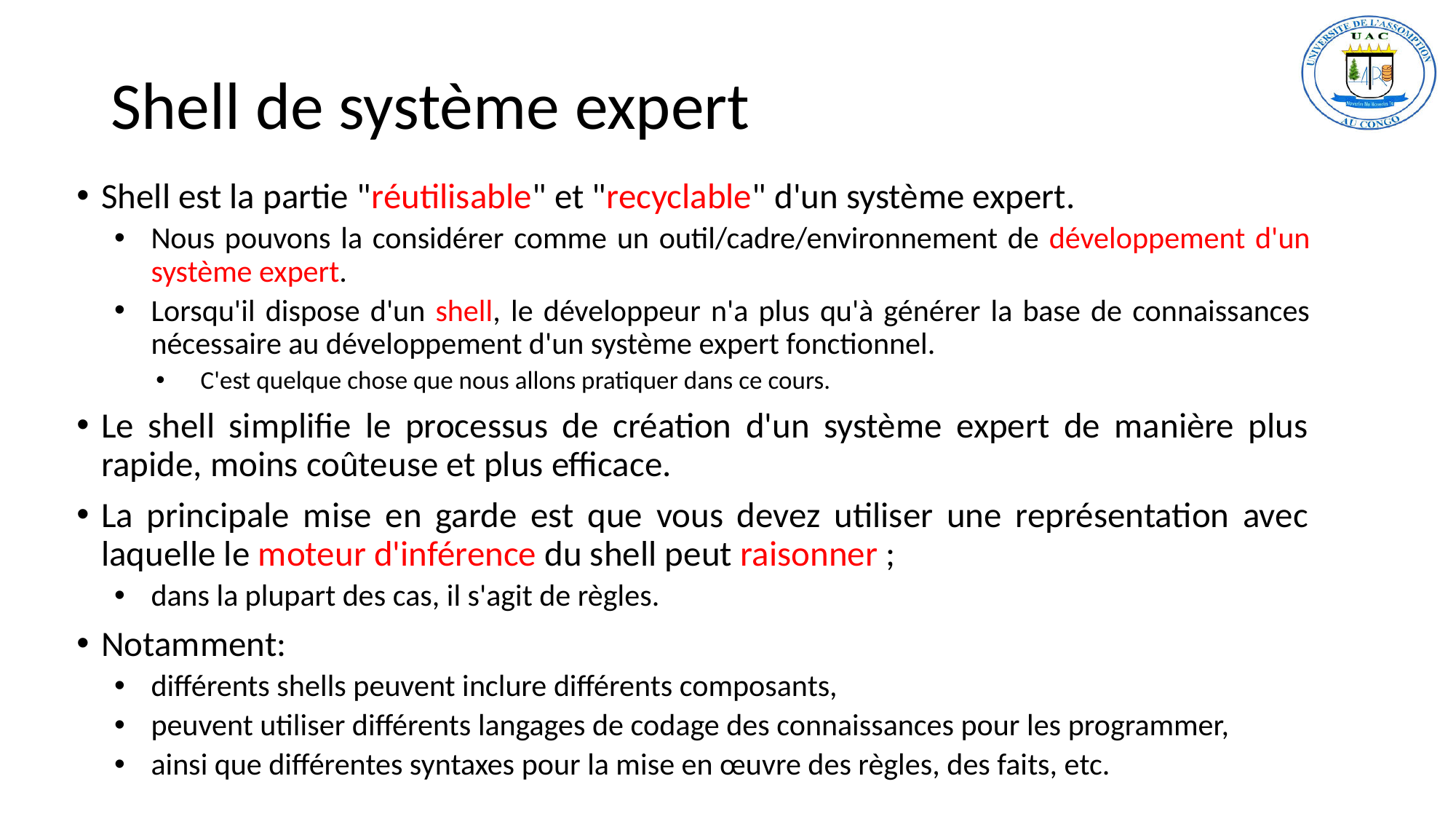

# Shell de système expert
Shell est la partie "réutilisable" et "recyclable" d'un système expert.
Nous pouvons la considérer comme un outil/cadre/environnement de développement d'un système expert.
Lorsqu'il dispose d'un shell, le développeur n'a plus qu'à générer la base de connaissances nécessaire au développement d'un système expert fonctionnel.
C'est quelque chose que nous allons pratiquer dans ce cours.
Le shell simplifie le processus de création d'un système expert de manière plus rapide, moins coûteuse et plus efficace.
La principale mise en garde est que vous devez utiliser une représentation avec laquelle le moteur d'inférence du shell peut raisonner ;
dans la plupart des cas, il s'agit de règles.
Notamment:
différents shells peuvent inclure différents composants,
peuvent utiliser différents langages de codage des connaissances pour les programmer,
ainsi que différentes syntaxes pour la mise en œuvre des règles, des faits, etc.